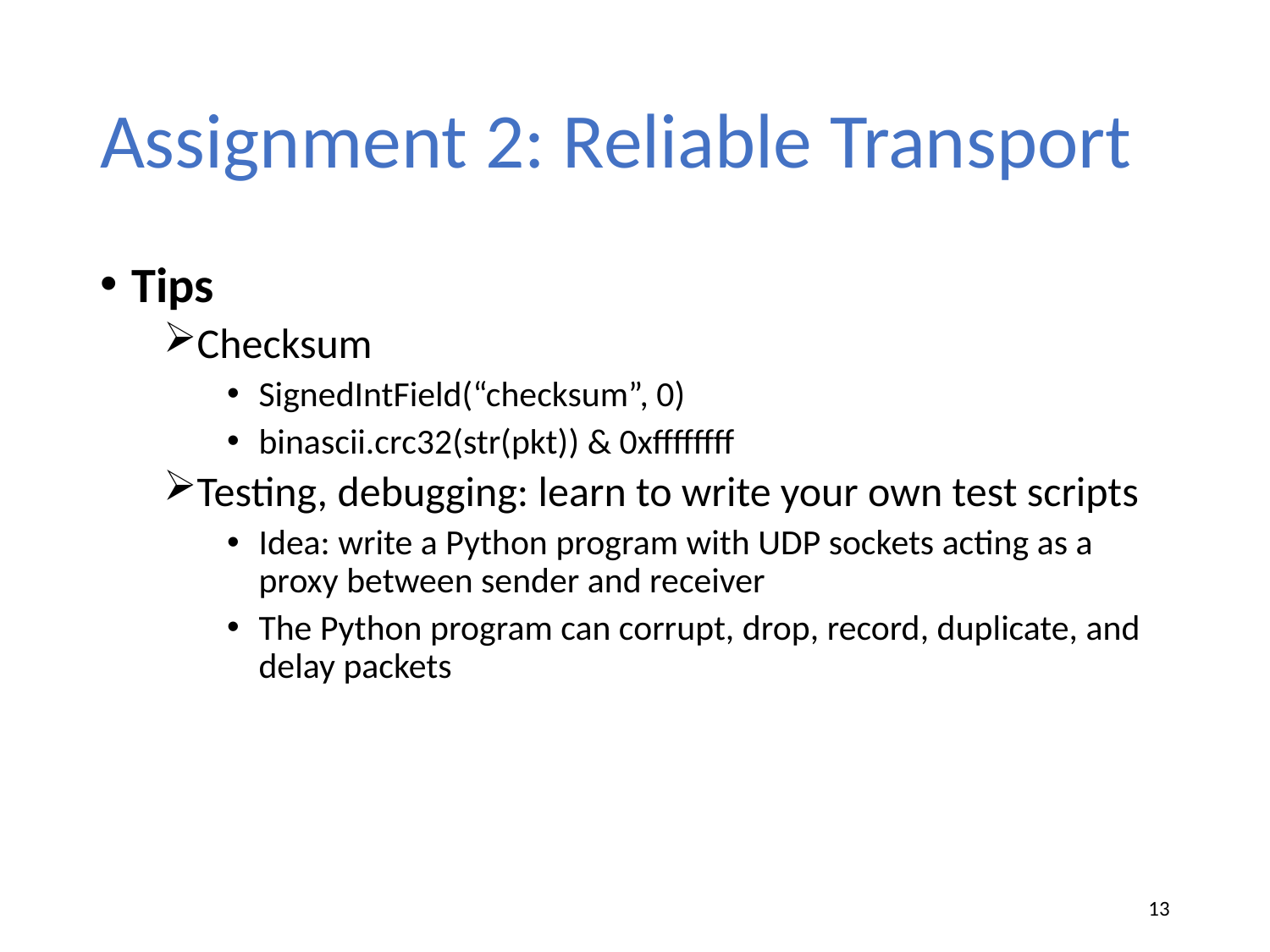

# Assignment 2: Reliable Transport
Tips
Checksum
SignedIntField(“checksum”, 0)
binascii.crc32(str(pkt)) & 0xffffffff
Testing, debugging: learn to write your own test scripts
Idea: write a Python program with UDP sockets acting as a proxy between sender and receiver
The Python program can corrupt, drop, record, duplicate, and delay packets

13